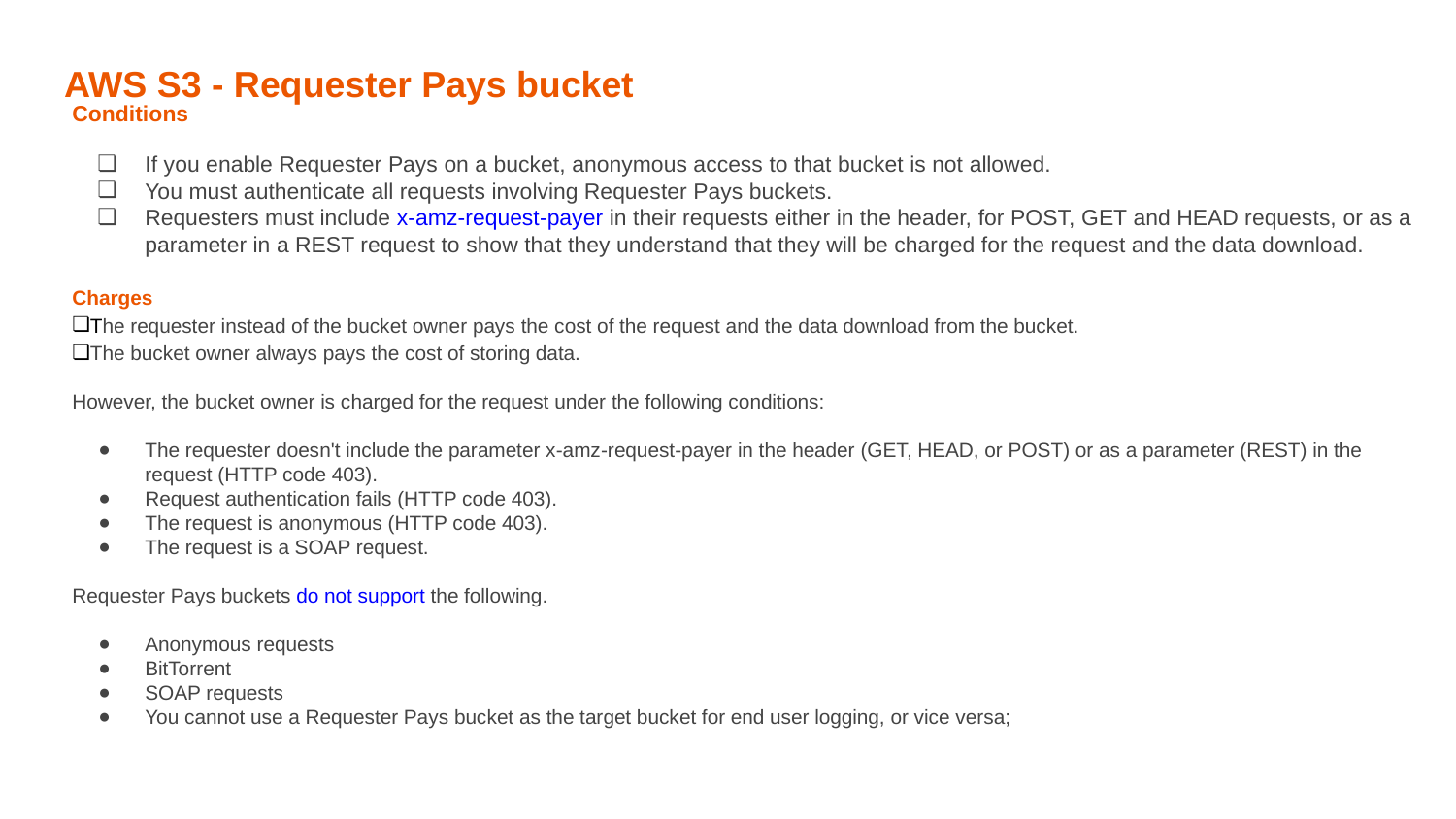

# AWS S3 - Requester Pays bucket

Conditions
If you enable Requester Pays on a bucket, anonymous access to that bucket is not allowed.
You must authenticate all requests involving Requester Pays buckets.
Requesters must include x-amz-request-payer in their requests either in the header, for POST, GET and HEAD requests, or as a parameter in a REST request to show that they understand that they will be charged for the request and the data download.
Charges
The requester instead of the bucket owner pays the cost of the request and the data download from the bucket.
The bucket owner always pays the cost of storing data.
However, the bucket owner is charged for the request under the following conditions:
The requester doesn't include the parameter x-amz-request-payer in the header (GET, HEAD, or POST) or as a parameter (REST) in the request (HTTP code 403).
Request authentication fails (HTTP code 403).
The request is anonymous (HTTP code 403).
The request is a SOAP request.
Requester Pays buckets do not support the following.
Anonymous requests
BitTorrent
SOAP requests
You cannot use a Requester Pays bucket as the target bucket for end user logging, or vice versa;